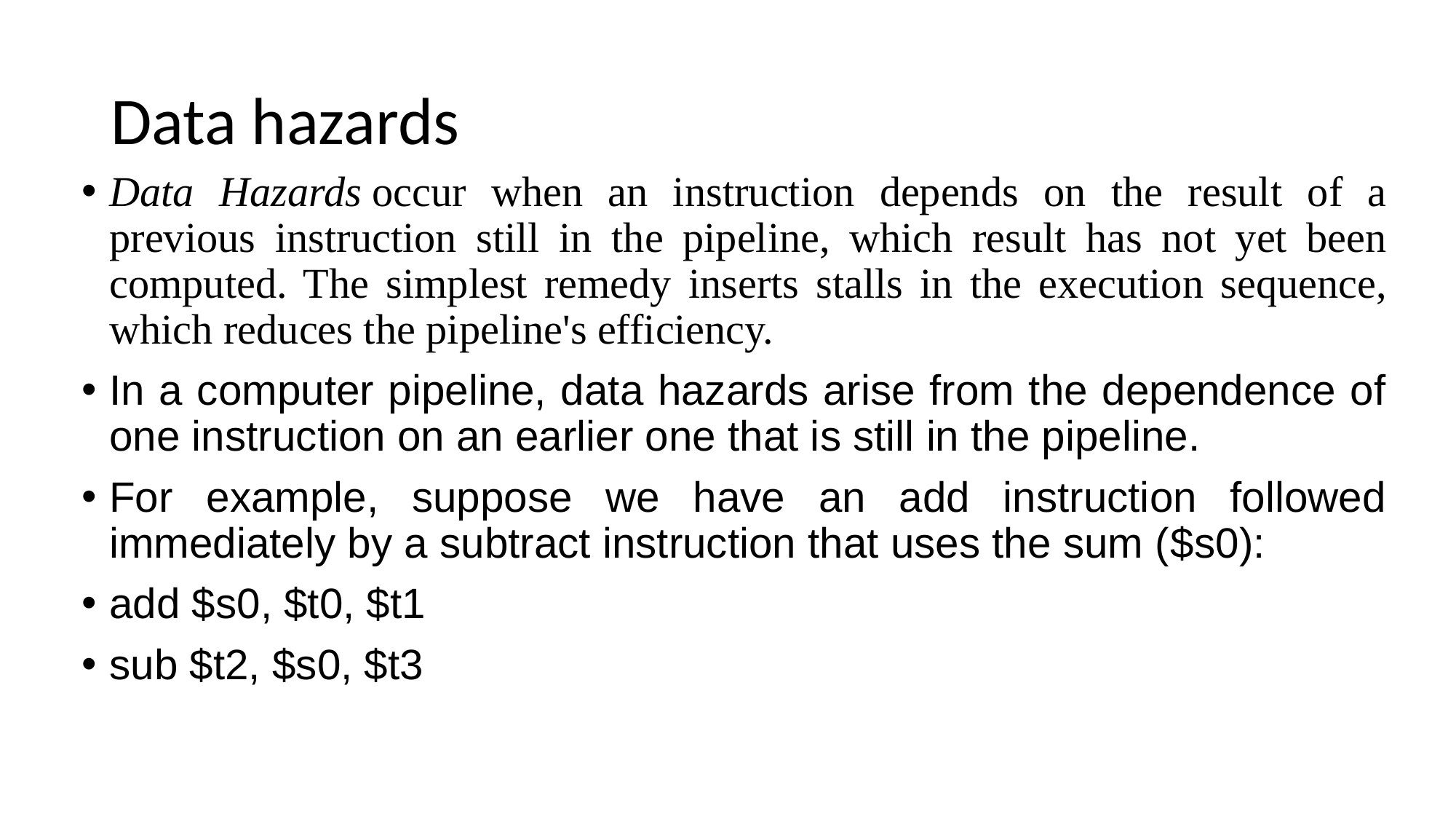

# Data hazards
Data Hazards occur when an instruction depends on the result of a previous instruction still in the pipeline, which result has not yet been computed. The simplest remedy inserts stalls in the execution sequence, which reduces the pipeline's efficiency.
In a computer pipeline, data hazards arise from the dependence of one instruction on an earlier one that is still in the pipeline.
For example, suppose we have an add instruction followed immediately by a subtract instruction that uses the sum ($s0):
add $s0, $t0, $t1
sub $t2, $s0, $t3